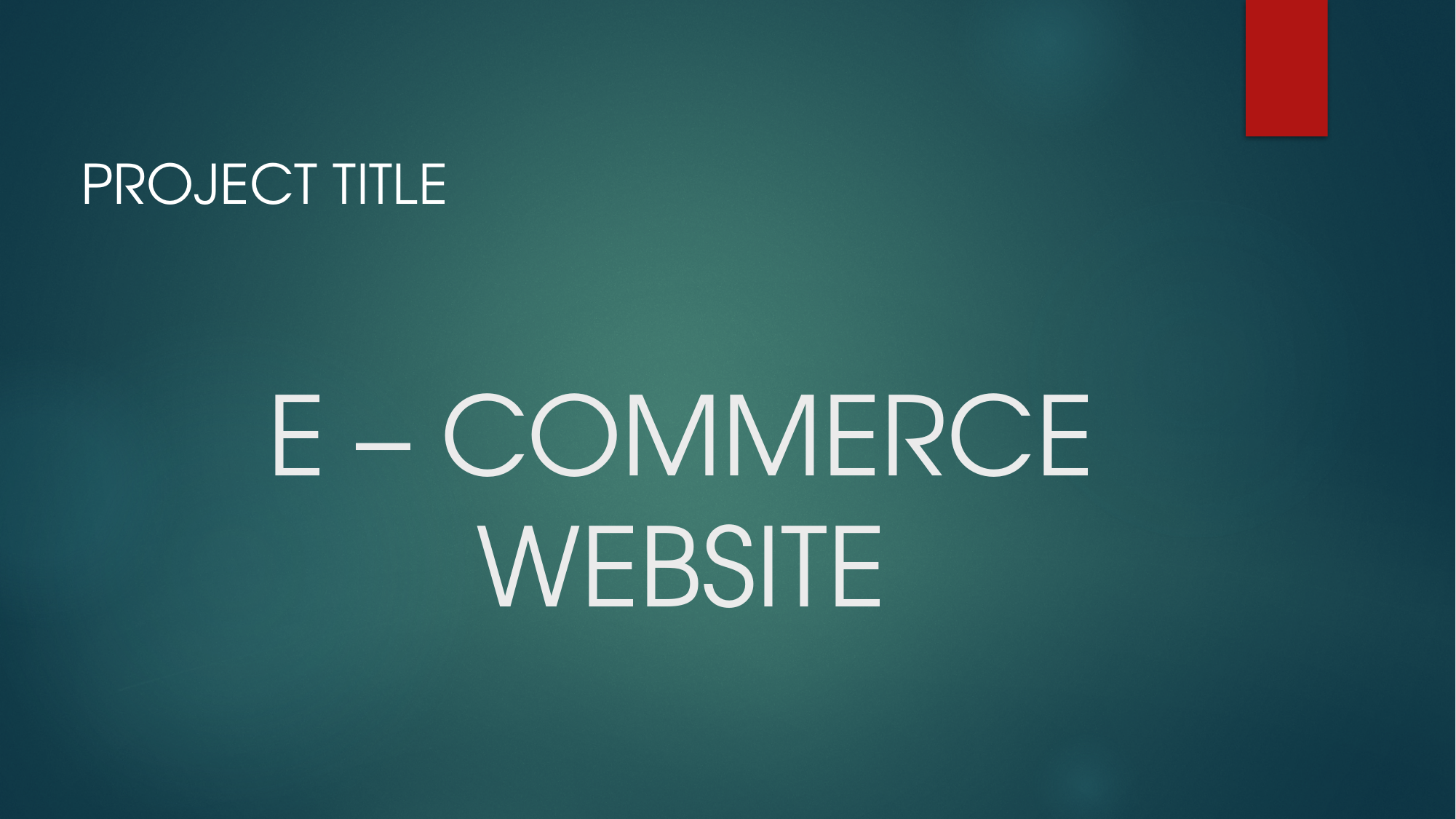

PROJECT TITLE
# E – COMMERCE WEBSITE